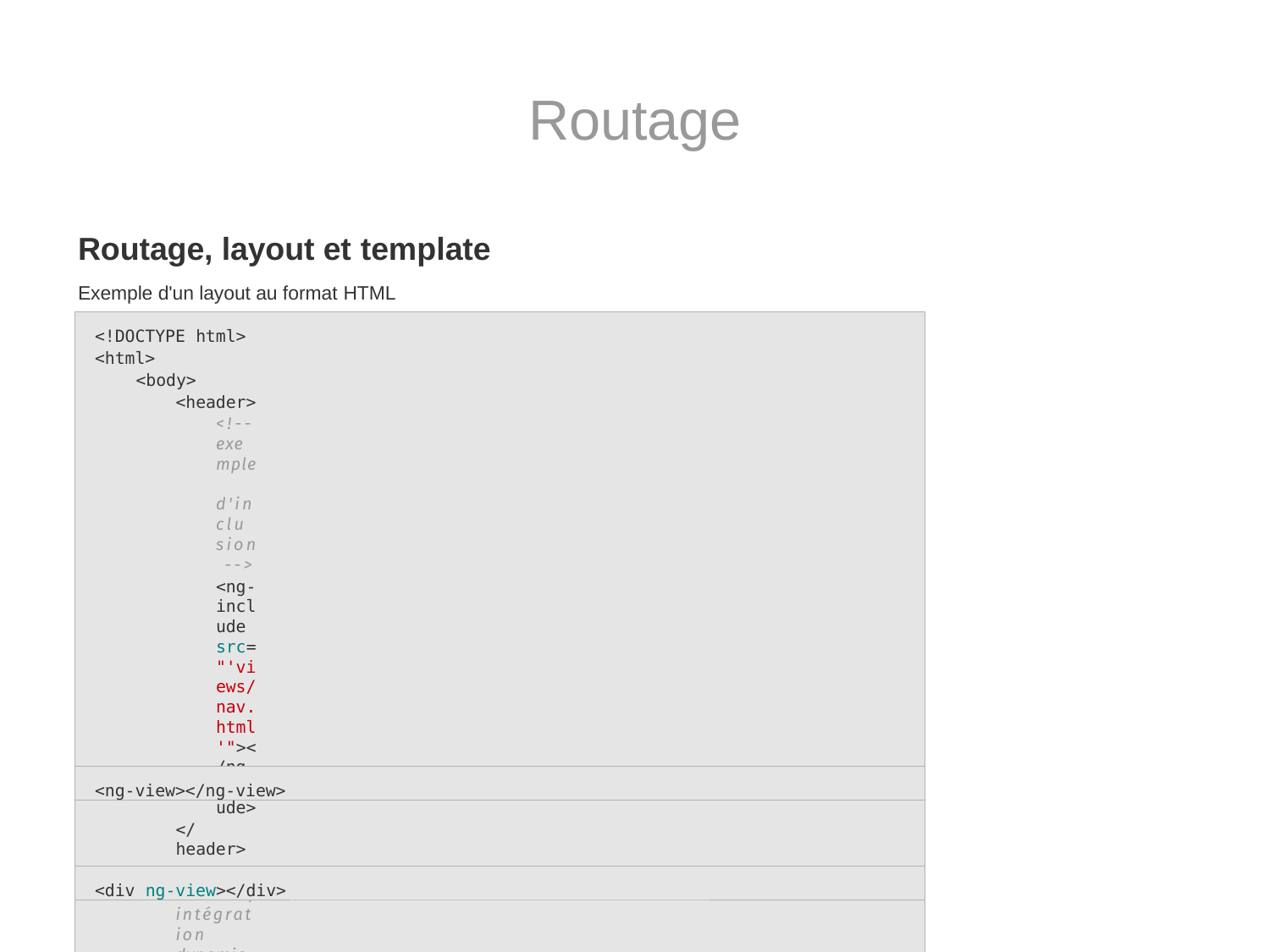

# Routage
Routage, layout et template
Exemple d'un layout au format HTML

Utilisation de la directive comme nom de balise :

Utilisation de la directive avec un attribut :

<!DOCTYPE html>
<html>
<body>
<header>
<!-- exemple  d'inclusion -->
<ng-include src="'views/nav.html'"></ng-include>
</header>

<!-- ici, intégration dynamique  des  vues  par  angular -->
<ng-view></ng-view>

<footer>
<p>©2016 – monsite.com</p>
</footer>
</body>
</html>
<ng-view></ng-view>
<div ng-view></div>